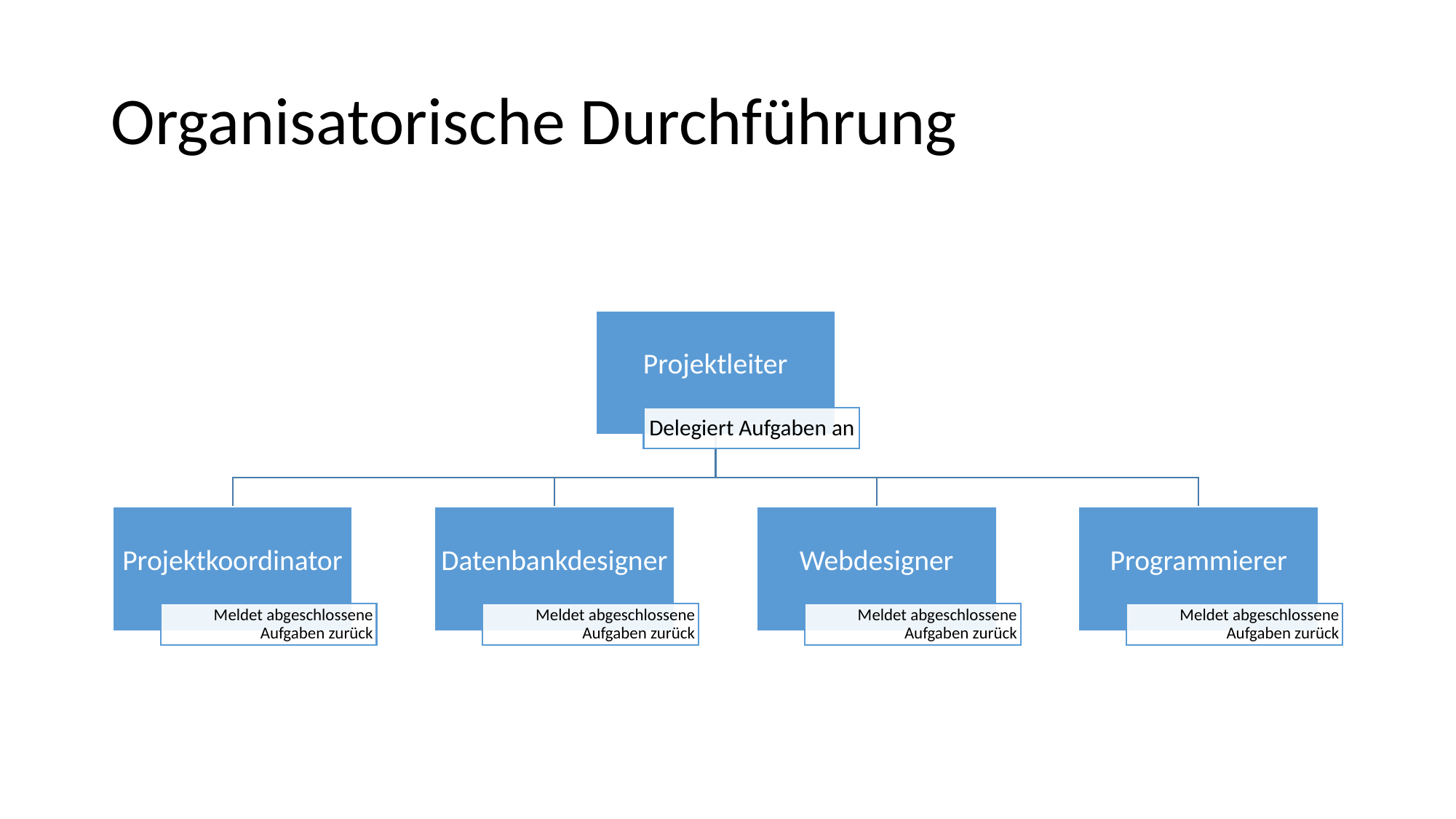

# Organisatorische Durchführung
Projektleiter
Delegiert Aufgaben an
Projektkoordinator
Meldet abgeschlossene Aufgaben zurück
Datenbankdesigner
Meldet abgeschlossene Aufgaben zurück
Webdesigner
Meldet abgeschlossene Aufgaben zurück
Programmierer
Meldet abgeschlossene Aufgaben zurück